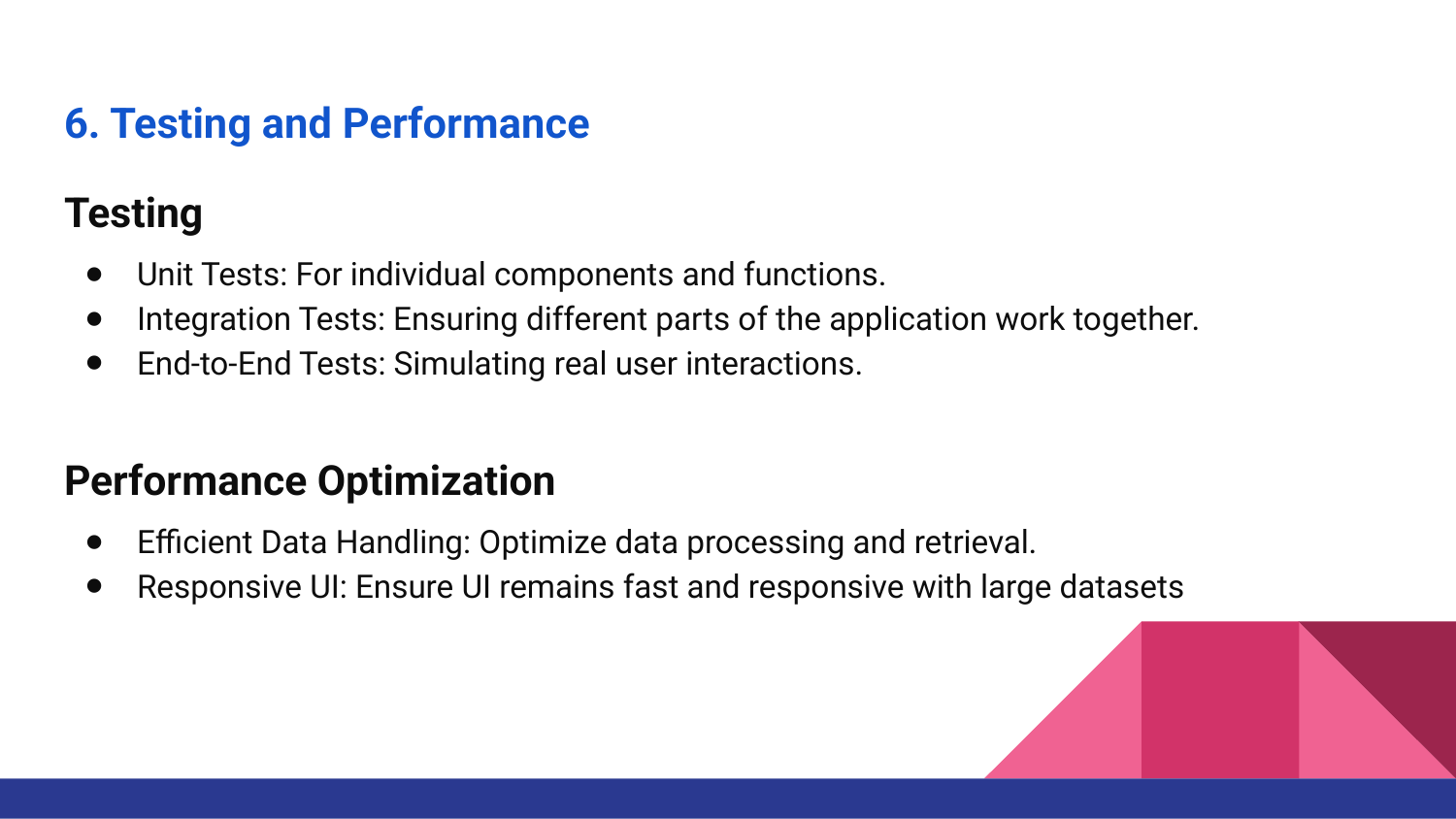

# 6. Testing and Performance

Testing
Unit Tests: For individual components and functions.
Integration Tests: Ensuring different parts of the application work together.
End-to-End Tests: Simulating real user interactions.
Performance Optimization
Efficient Data Handling: Optimize data processing and retrieval.
Responsive UI: Ensure UI remains fast and responsive with large datasets